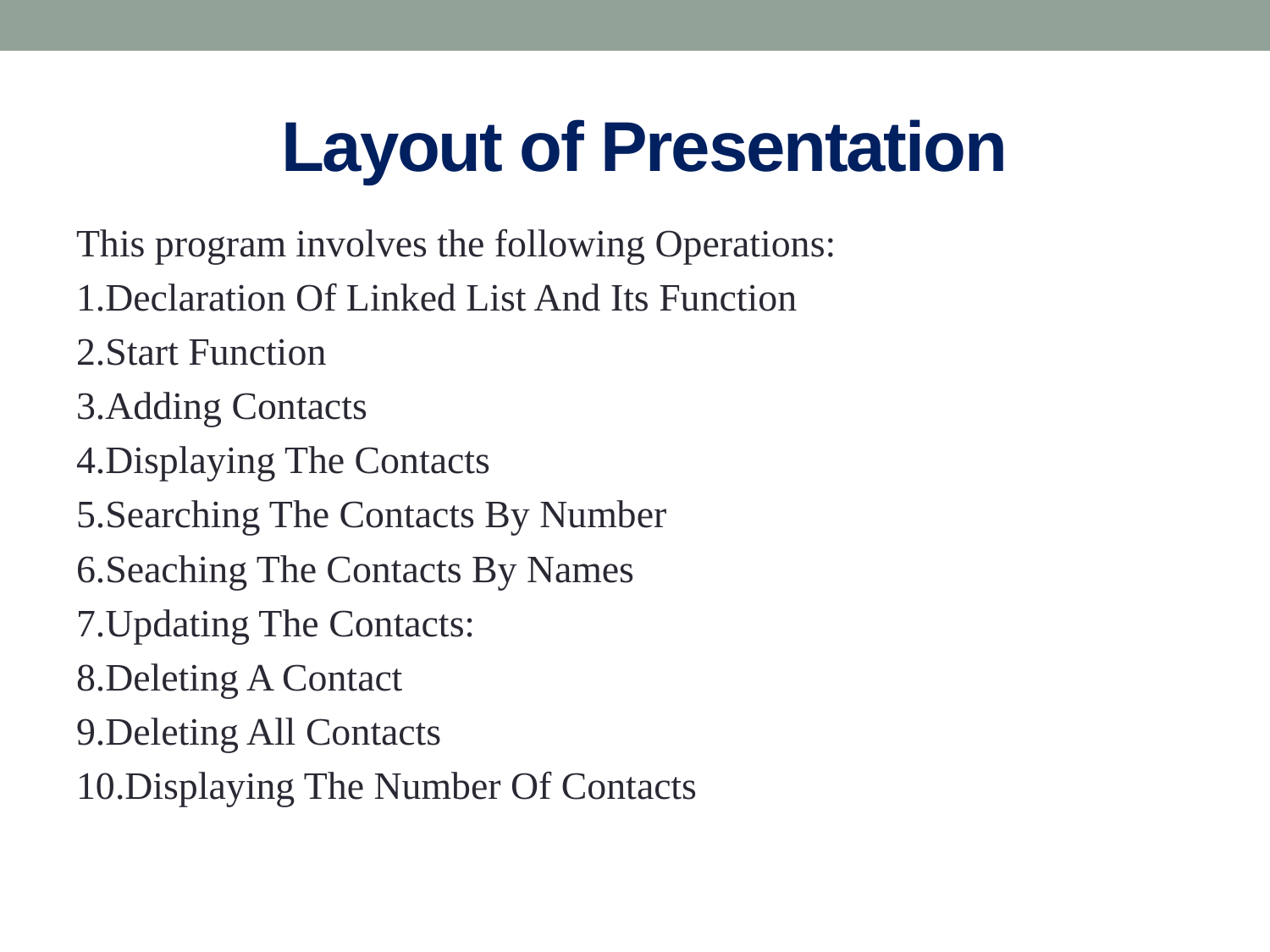

# Layout of Presentation
This program involves the following Operations:
1.Declaration Of Linked List And Its Function
2.Start Function
3.Adding Contacts
4.Displaying The Contacts
5.Searching The Contacts By Number
6.Seaching The Contacts By Names
7.Updating The Contacts:
8.Deleting A Contact
9.Deleting All Contacts
10.Displaying The Number Of Contacts